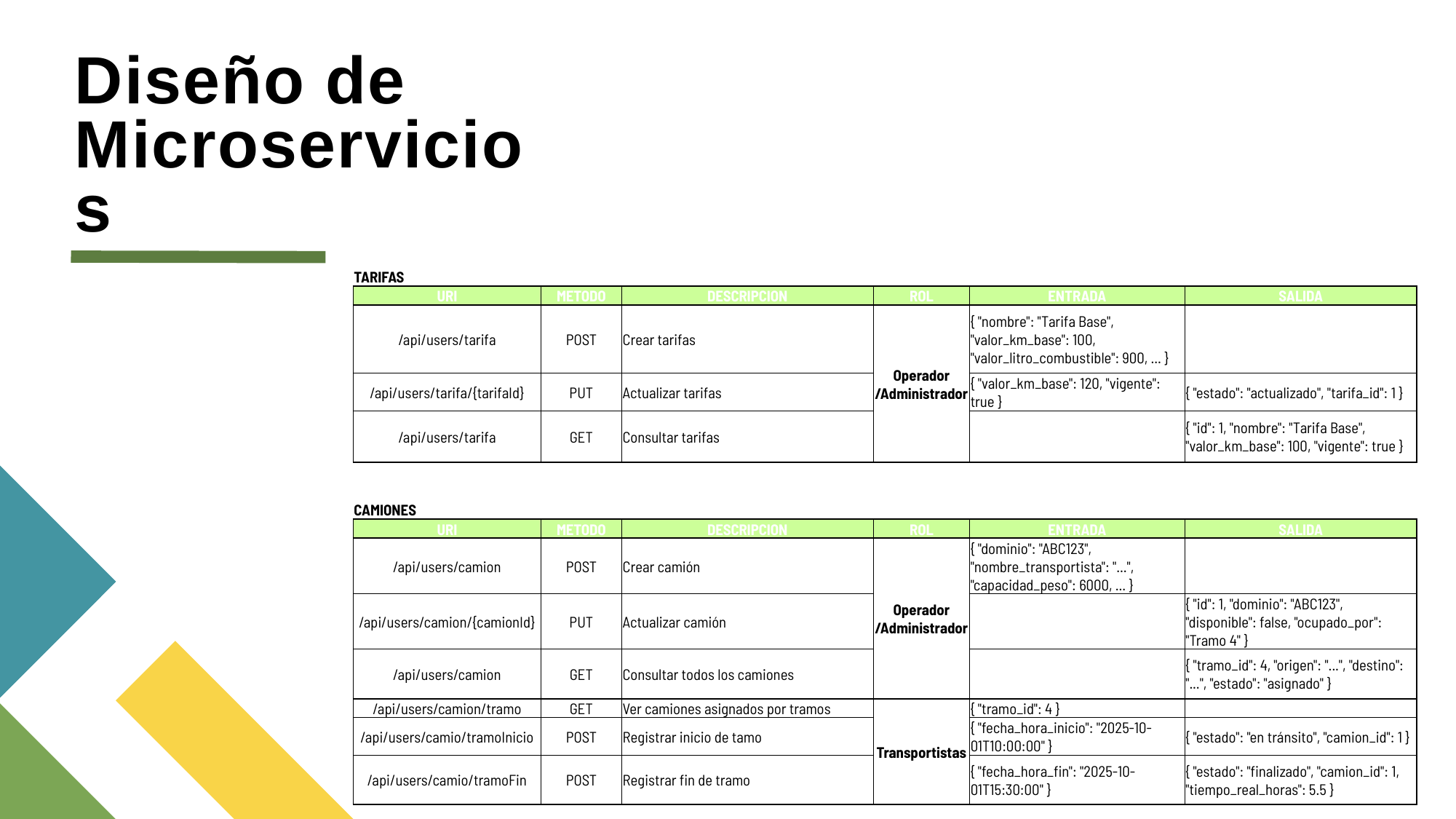

# Diseño de Microservicios
| TARIFAS |  |  |  |  |  |
| --- | --- | --- | --- | --- | --- |
| URI | METODO | DESCRIPCION | ROL | ENTRADA | SALIDA |
| /api/users/tarifa | POST | Crear tarifas | Operador /Administrador | { "nombre": "Tarifa Base", "valor\_km\_base": 100, "valor\_litro\_combustible": 900, ... } |  |
| /api/users/tarifa/{tarifaId} | PUT | Actualizar tarifas |  | { "valor\_km\_base": 120, "vigente": true } | { "estado": "actualizado", "tarifa\_id": 1 } |
| /api/users/tarifa | GET | Consultar tarifas |  |  | { "id": 1, "nombre": "Tarifa Base", "valor\_km\_base": 100, "vigente": true } |
|  |  |  |  |  |  |
|  |  |  |  |  |  |
| CAMIONES |  |  |  |  |  |
| URI | METODO | DESCRIPCION | ROL | ENTRADA | SALIDA |
| /api/users/camion | POST | Crear camión | Operador /Administrador | { "dominio": "ABC123", "nombre\_transportista": "...", "capacidad\_peso": 6000, ... } |  |
| /api/users/camion/{camionId} | PUT | Actualizar camión |  |  | { "id": 1, "dominio": "ABC123", "disponible": false, "ocupado\_por": "Tramo 4" } |
| /api/users/camion | GET | Consultar todos los camiones |  |  | { "tramo\_id": 4, "origen": "...", "destino": "...", "estado": "asignado" } |
| /api/users/camion/tramo | GET | Ver camiones asignados por tramos | Transportistas | { "tramo\_id": 4 } |  |
| /api/users/camio/tramoInicio | POST | Registrar inicio de tamo |  | { "fecha\_hora\_inicio": "2025-10-01T10:00:00" } | { "estado": "en tránsito", "camion\_id": 1 } |
| /api/users/camio/tramoFin | POST | Registrar fin de tramo |  | { "fecha\_hora\_fin": "2025-10-01T15:30:00" } | { "estado": "finalizado", "camion\_id": 1, "tiempo\_real\_horas": 5.5 } |